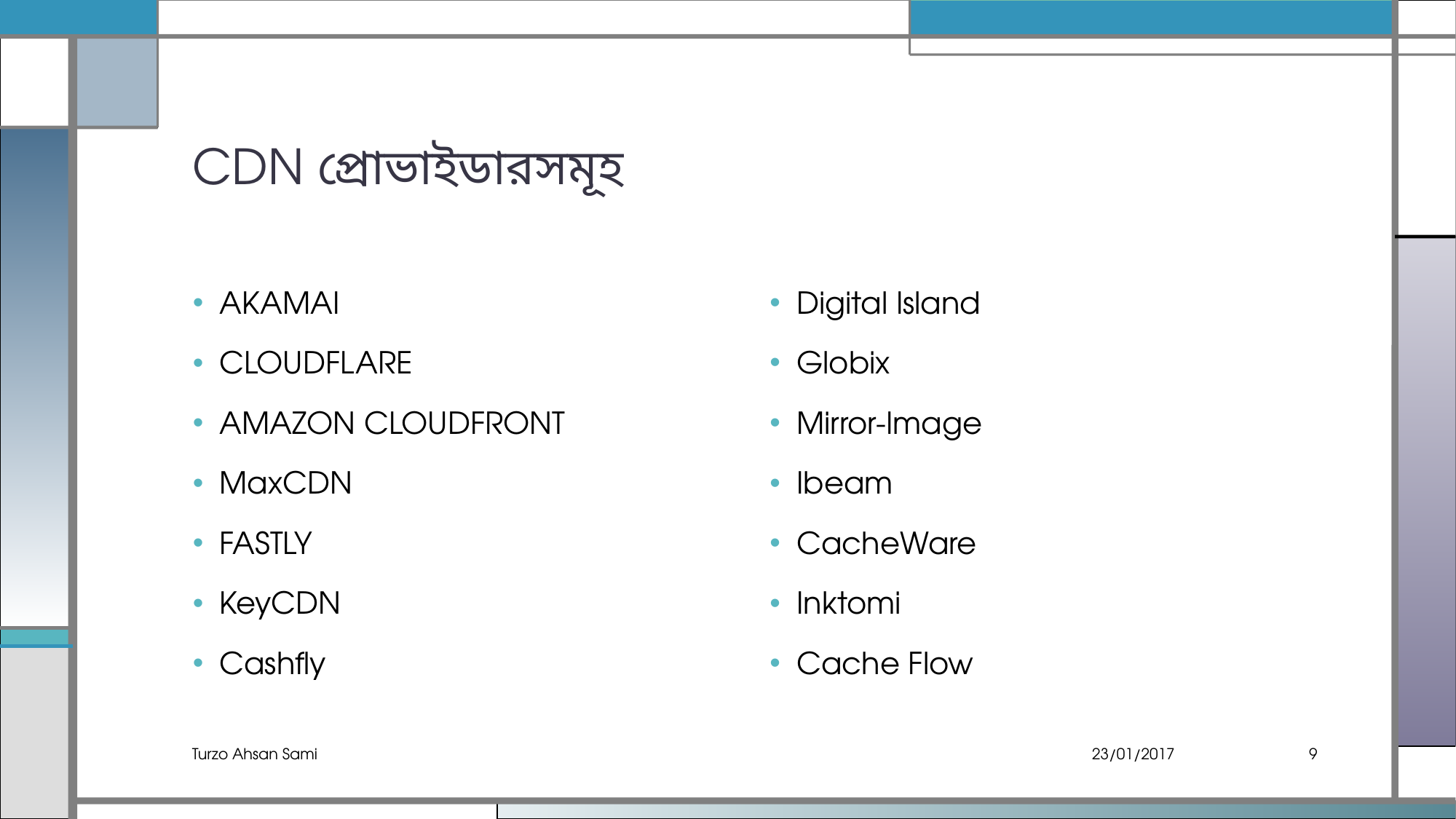

# CDN প্রোভাইডারসমূহ

AKAMAI
CLOUDFLARE
AMAZON CLOUDFRONT
MaxCDN
FASTLY
KeyCDN
Cashfly

Digital Island
Globix
Mirror-Image
Ibeam
CacheWare
Inktomi
Cache Flow
Turzo Ahsan Sami
23/01/2017
9